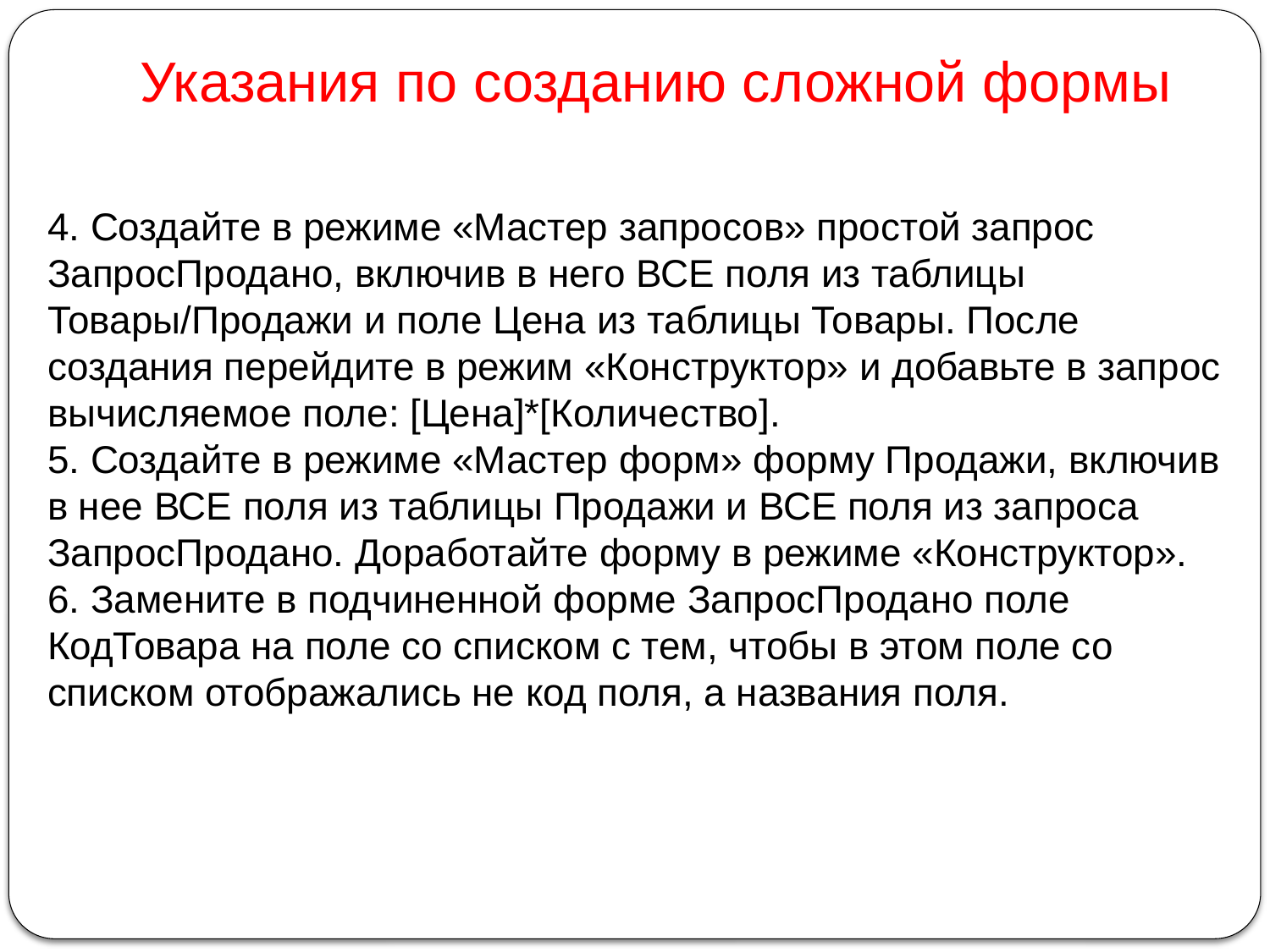

# Указания по созданию сложной формы
4. Создайте в режиме «Мастер запросов» простой запрос ЗапросПродано, включив в него ВСЕ поля из таблицы Товары/Продажи и поле Цена из таблицы Товары. После создания перейдите в режим «Конструктор» и добавьте в запрос вычисляемое поле: [Цена]*[Количество].
5. Создайте в режиме «Мастер форм» форму Продажи, включив в нее ВСЕ поля из таблицы Продажи и ВСЕ поля из запроса ЗапросПродано. Доработайте форму в режиме «Конструктор».
6. Замените в подчиненной форме ЗапросПродано поле КодТовара на поле со списком с тем, чтобы в этом поле со списком отображались не код поля, а названия поля.